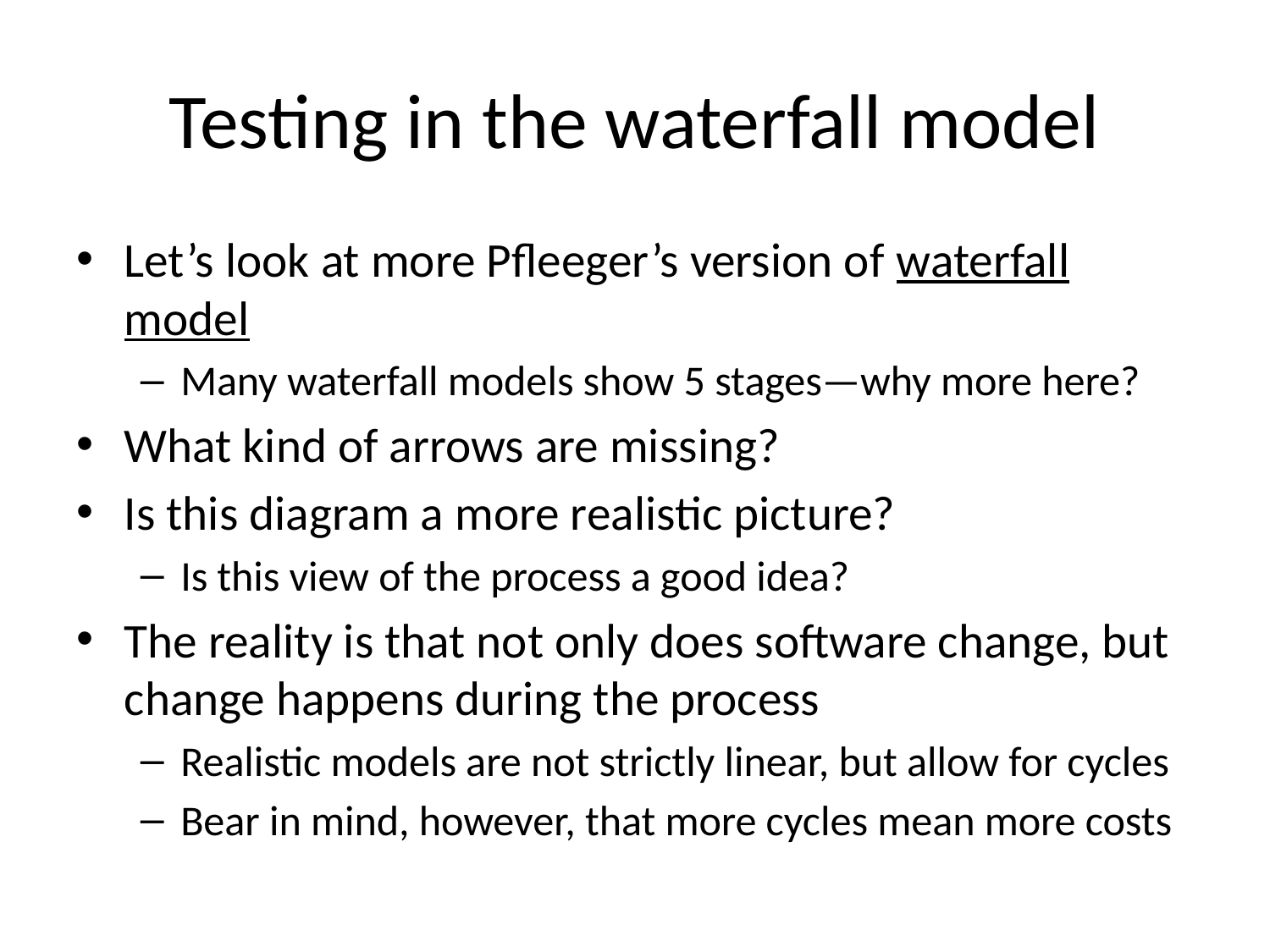

# Testing in the waterfall model
Let’s look at more Pfleeger’s version of waterfall model
Many waterfall models show 5 stages—why more here?
What kind of arrows are missing?
Is this diagram a more realistic picture?
Is this view of the process a good idea?
The reality is that not only does software change, but change happens during the process
Realistic models are not strictly linear, but allow for cycles
Bear in mind, however, that more cycles mean more costs